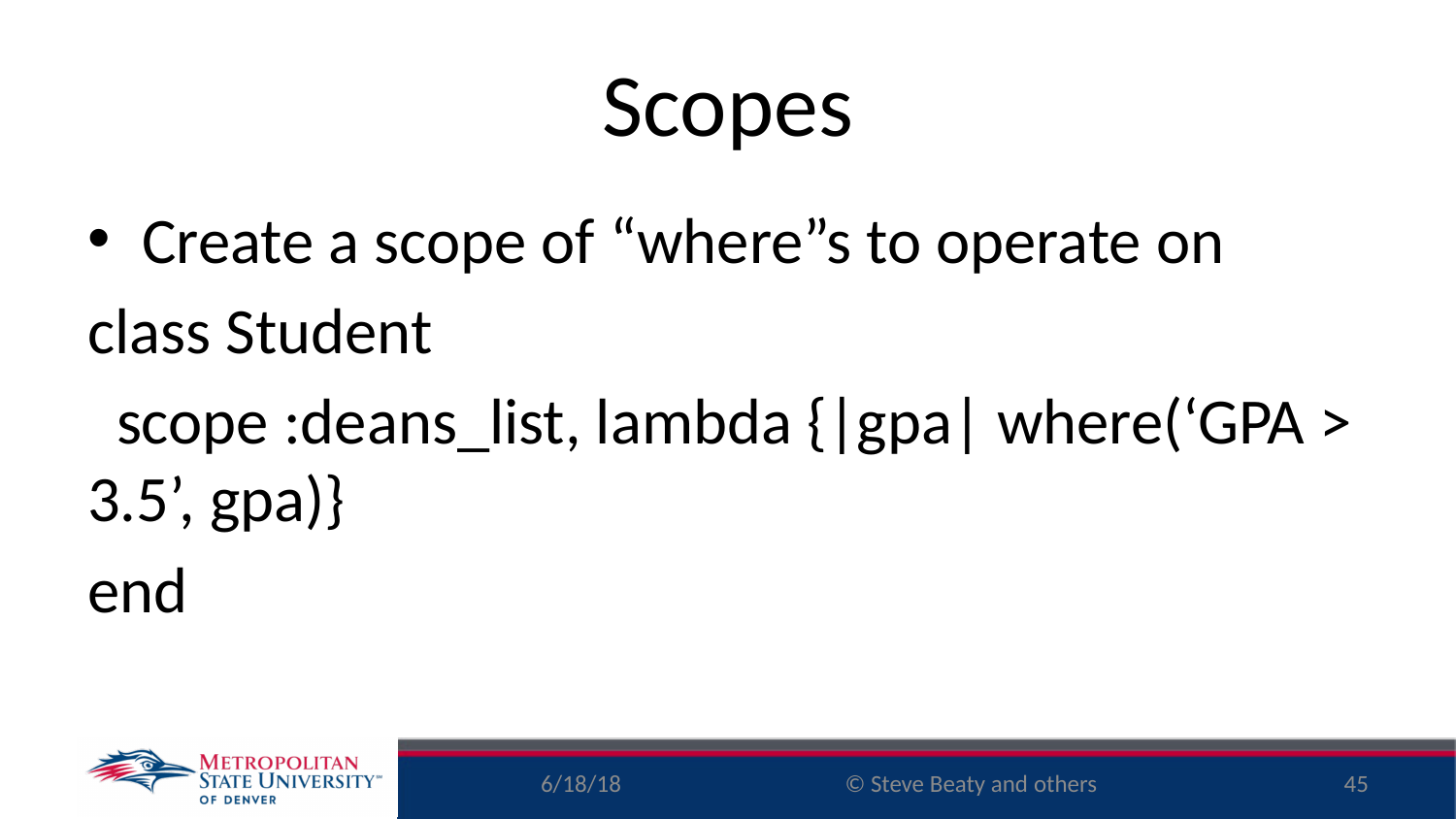

# Scopes
Create a scope of “where”s to operate on
class Student
  scope :deans_list, lambda {|gpa| where(‘GPA > 3.5’, gpa)}
end

6/18/18
45
© Steve Beaty and others